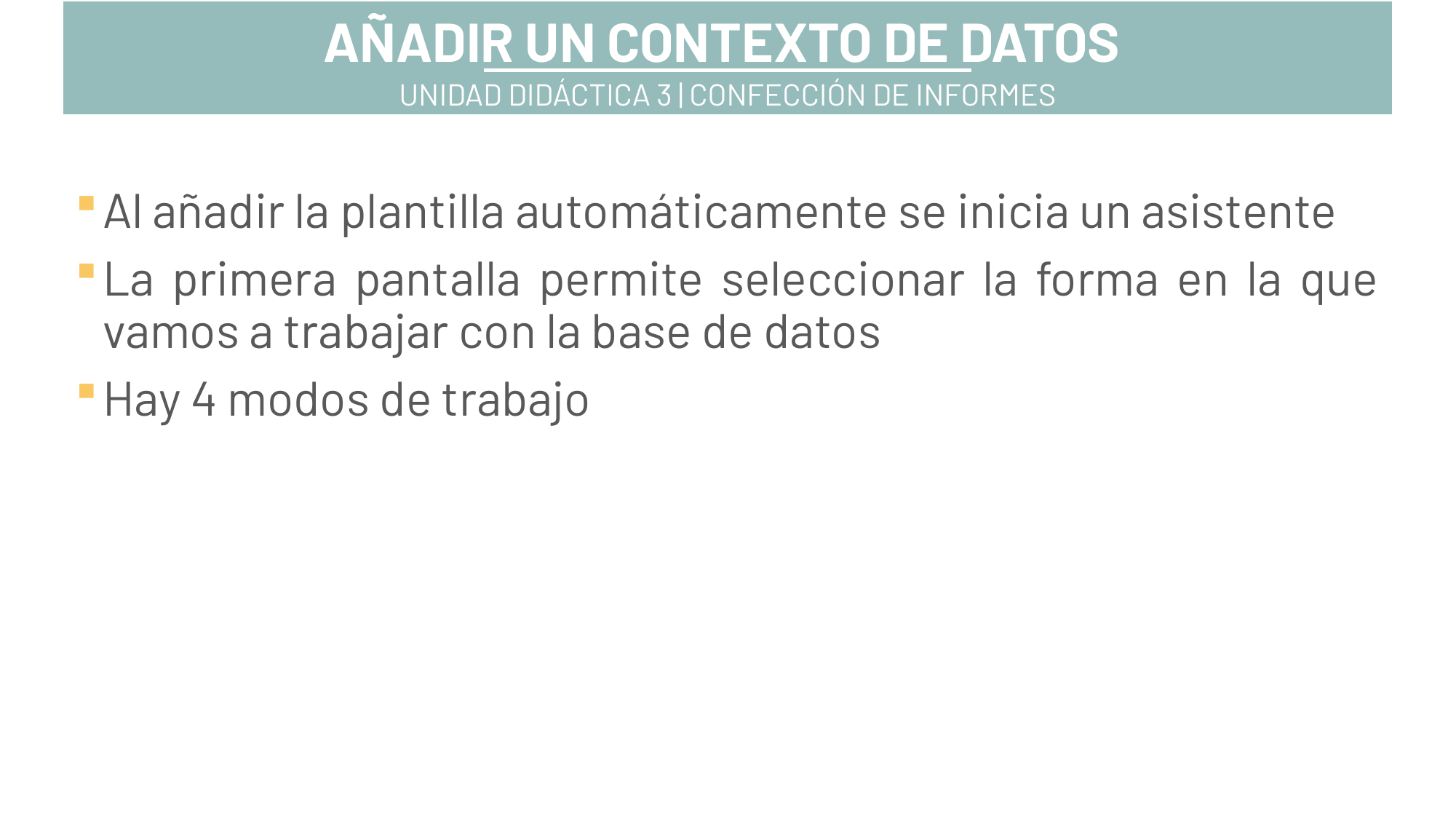

AÑADIR UN CONTEXTO DE DATOS
UNIDAD DIDÁCTICA 3 | CONFECCIÓN DE INFORMES
Al añadir la plantilla automáticamente se inicia un asistente
La primera pantalla permite seleccionar la forma en la que vamos a trabajar con la base de datos
Hay 4 modos de trabajo